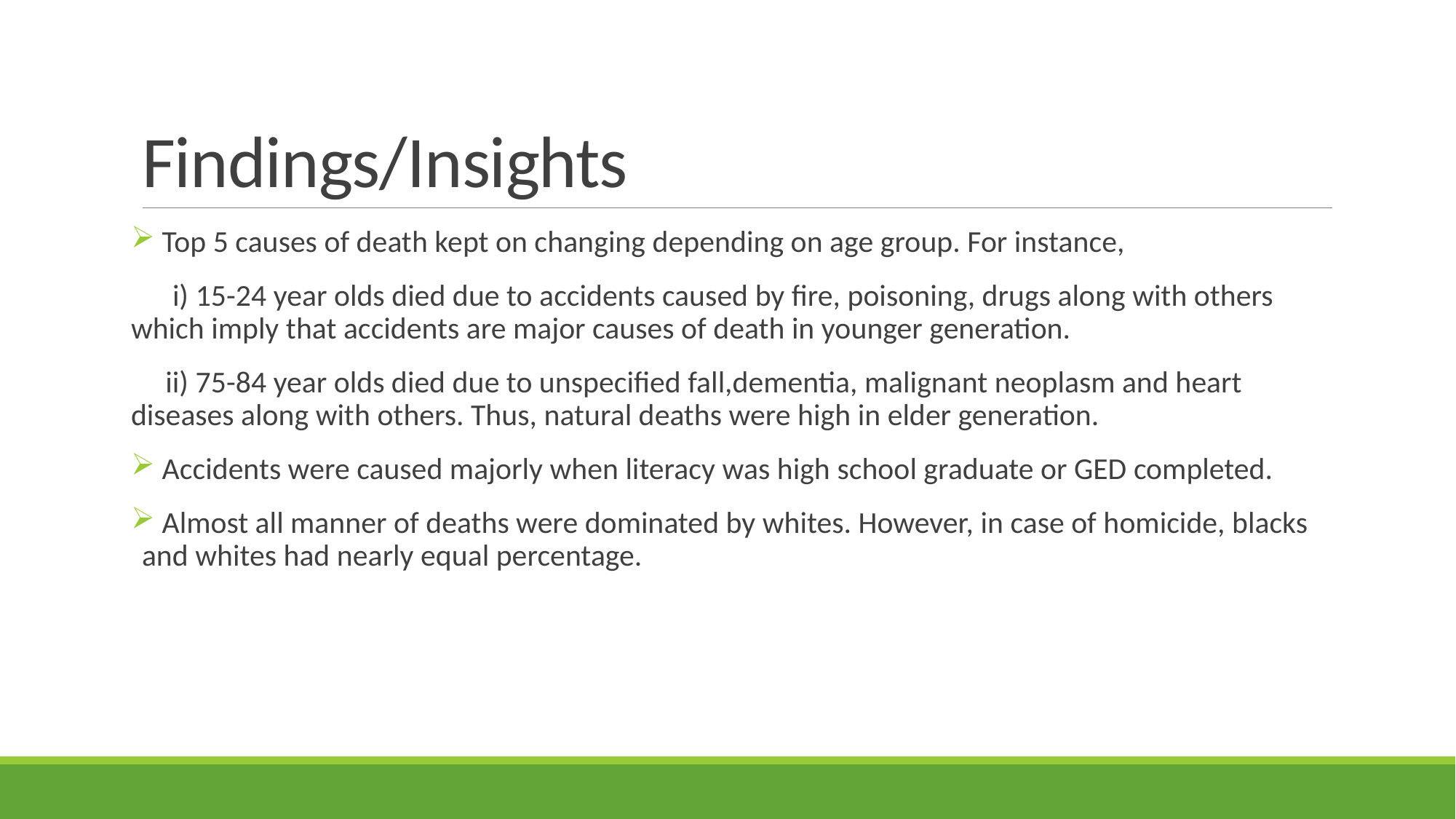

# Findings/Insights
 Top 5 causes of death kept on changing depending on age group. For instance,
      i) 15-24 year olds died due to accidents caused by fire, poisoning, drugs along with others which imply that accidents are major causes of death in younger generation.
     ii) 75-84 year olds died due to unspecified fall,dementia, malignant neoplasm and heart diseases along with others. Thus, natural deaths were high in elder generation.
 Accidents were caused majorly when literacy was high school graduate or GED completed.
 Almost all manner of deaths were dominated by whites. However, in case of homicide, blacks and whites had nearly equal percentage.